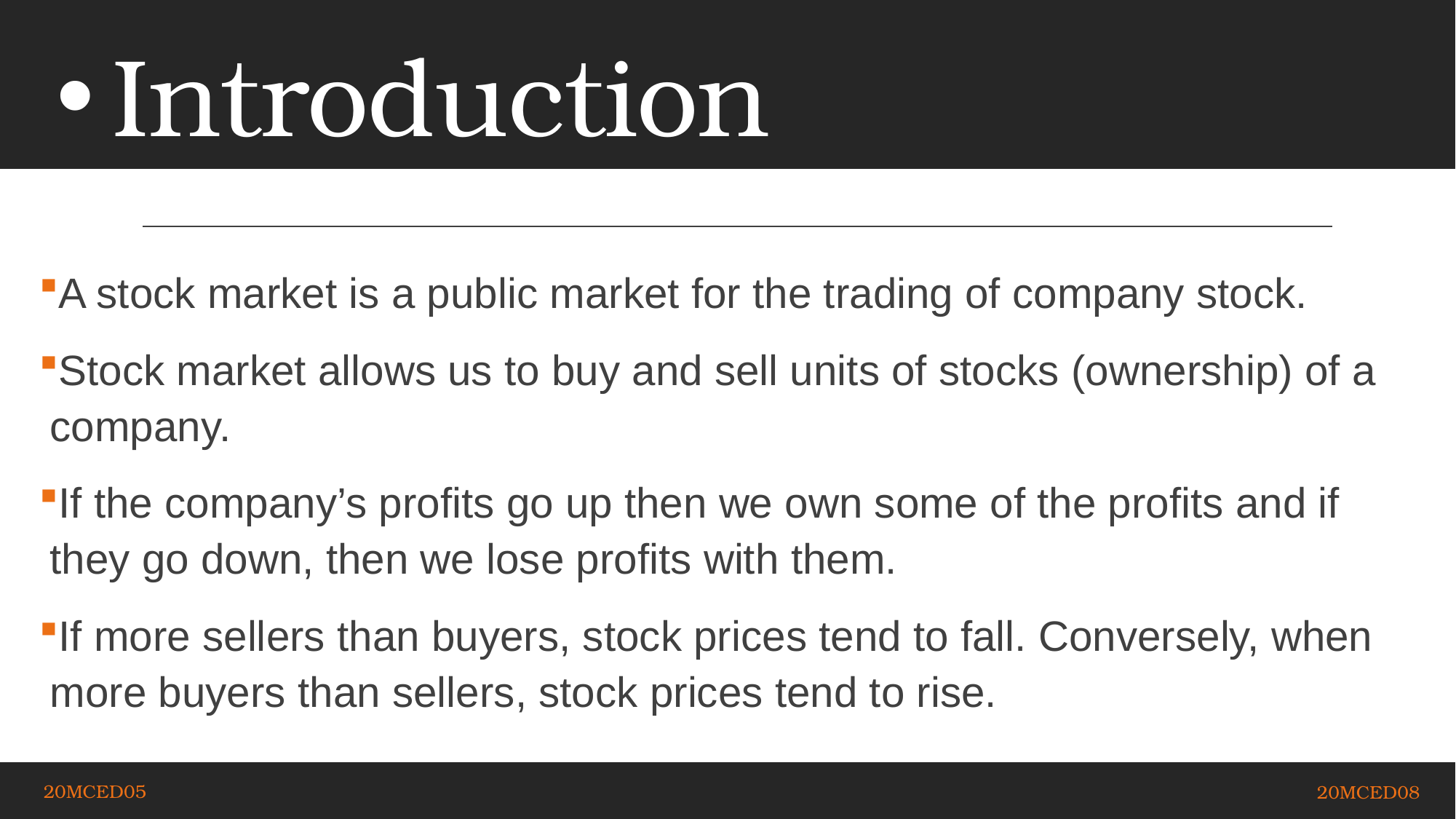

Introduction

A stock market is a public market for the trading of company stock.
Stock market allows us to buy and sell units of stocks (ownership) of a company.
If the company’s profits go up then we own some of the profits and if they go down, then we lose profits with them.
If more sellers than buyers, stock prices tend to fall. Conversely, when more buyers than sellers, stock prices tend to rise.

sd
Fountain Codes
20MCED05
20MCED08
20MCED08